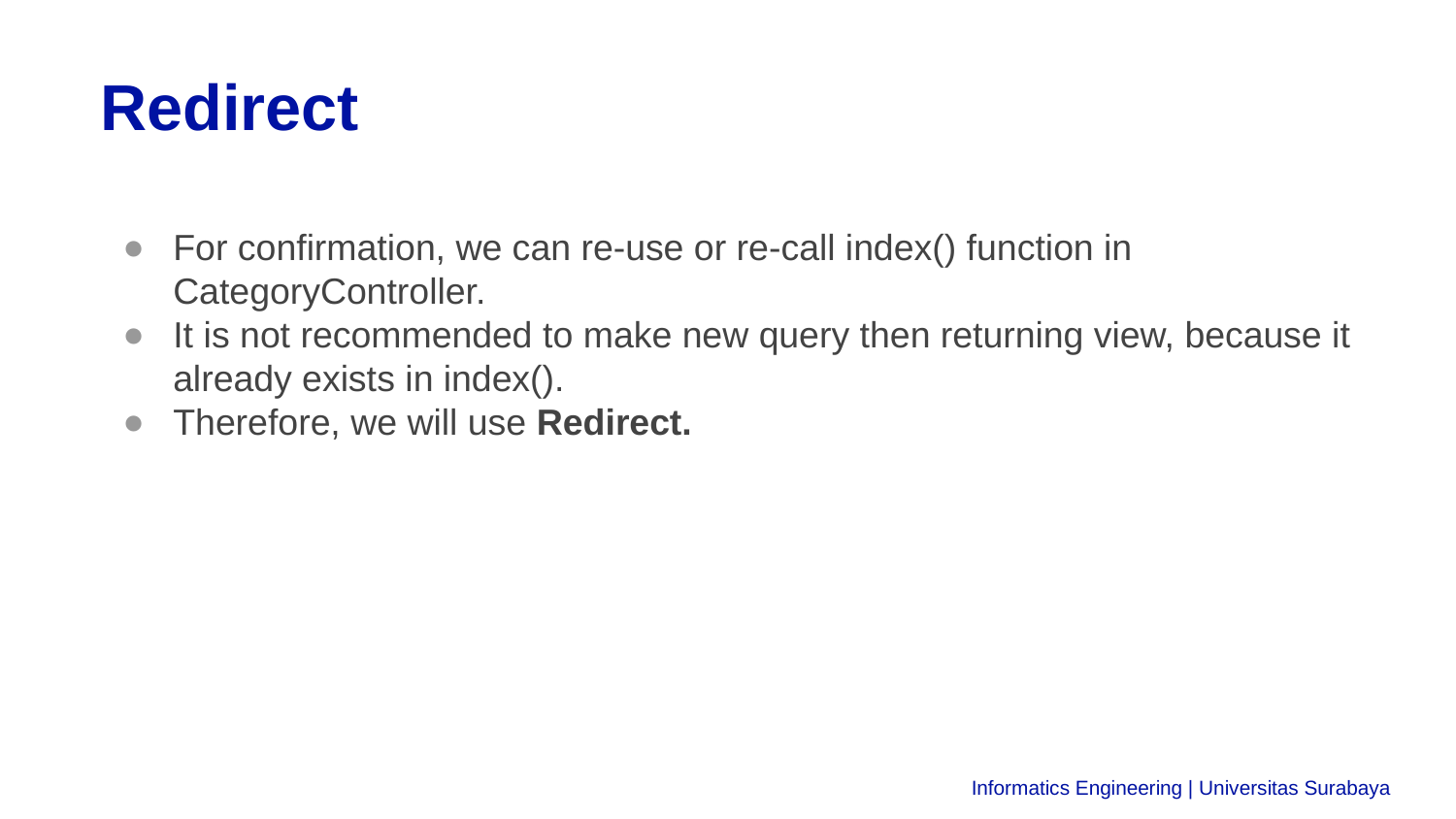

Redirect
For confirmation, we can re-use or re-call index() function in CategoryController.
It is not recommended to make new query then returning view, because it already exists in index().
Therefore, we will use Redirect.
Informatics Engineering | Universitas Surabaya